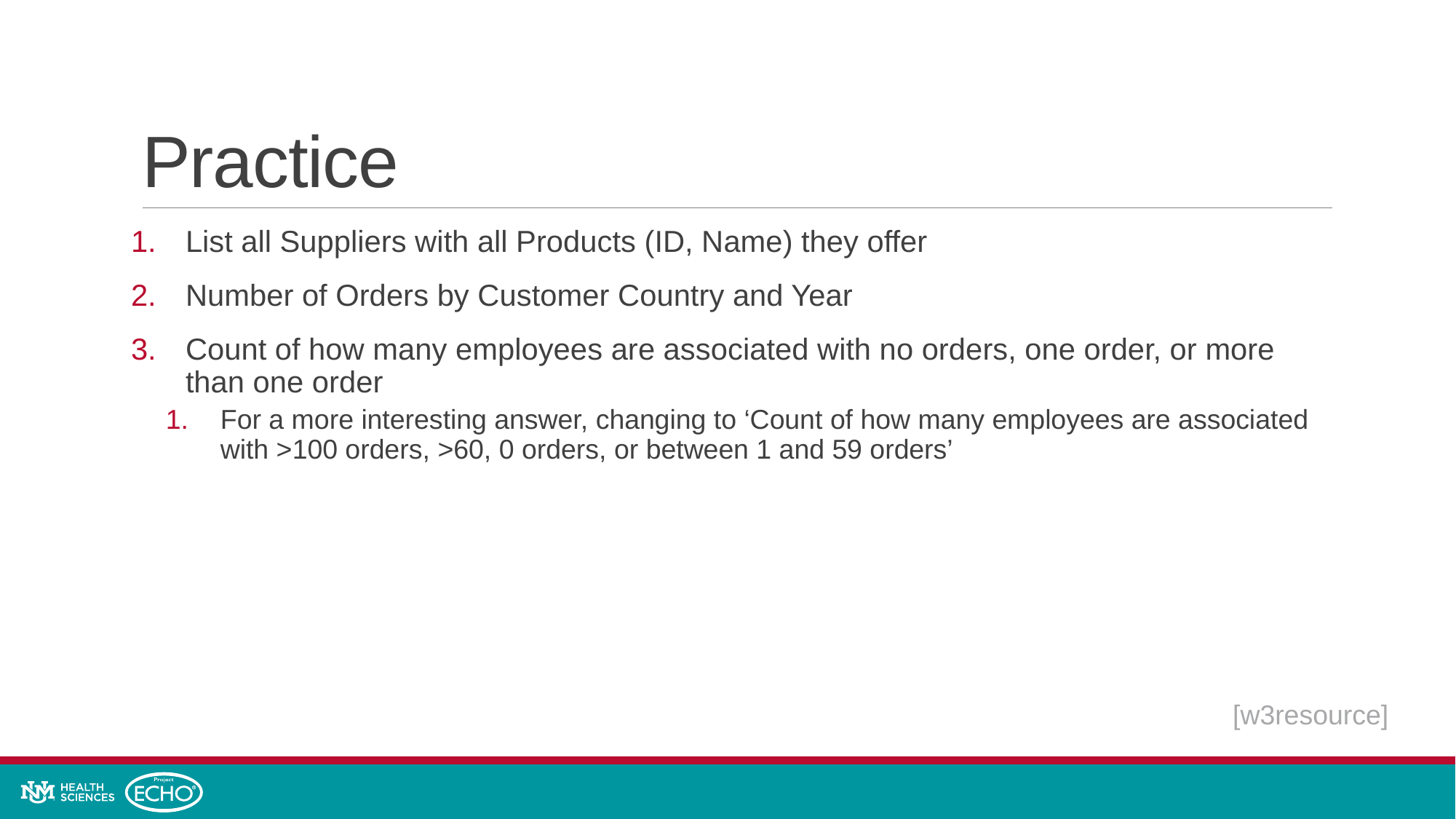

# Practice
List all Suppliers with all Products (ID, Name) they offer
Number of Orders by Customer Country and Year
Count of how many employees are associated with no orders, one order, or more than one order
For a more interesting answer, changing to ‘Count of how many employees are associated with >100 orders, >60, 0 orders, or between 1 and 59 orders’

[w3resource]